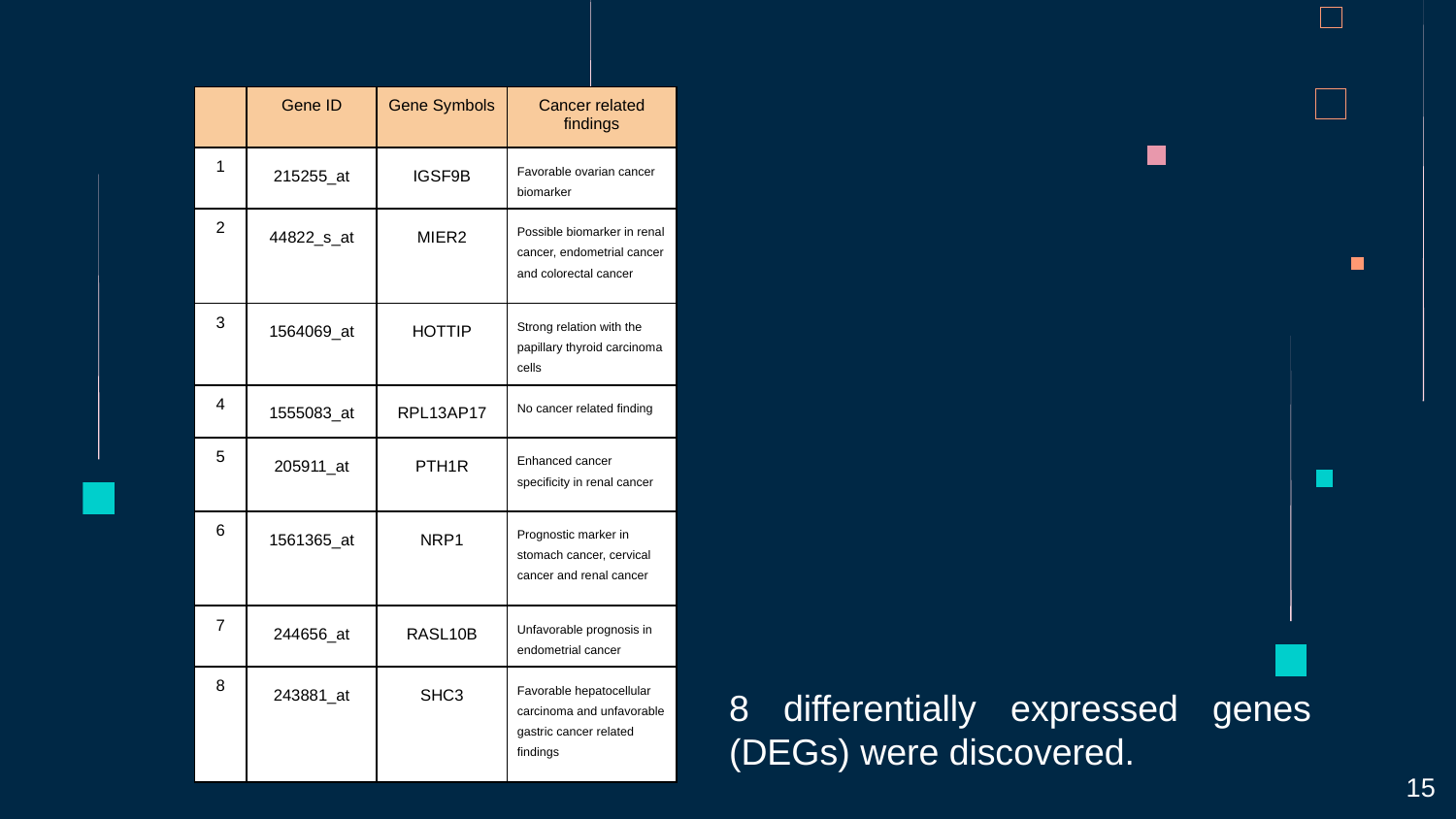

|  | Gene ID | Gene Symbols | Cancer related findings |
| --- | --- | --- | --- |
| 1 | 215255\_at | IGSF9B | Favorable ovarian cancer biomarker |
| 2 | 44822\_s\_at | MIER2 | Possible biomarker in renal cancer, endometrial cancer and colorectal cancer |
| 3 | 1564069\_at | HOTTIP | Strong relation with the papillary thyroid carcinoma cells |
| 4 | 1555083\_at | RPL13AP17 | No cancer related finding |
| 5 | 205911\_at | PTH1R | Enhanced cancer specificity in renal cancer |
| 6 | 1561365\_at | NRP1 | Prognostic marker in stomach cancer, cervical cancer and renal cancer |
| 7 | 244656\_at | RASL10B | Unfavorable prognosis in endometrial cancer |
| 8 | 243881\_at | SHC3 | Favorable hepatocellular carcinoma and unfavorable gastric cancer related findings |
8 differentially expressed genes (DEGs) were discovered.
15